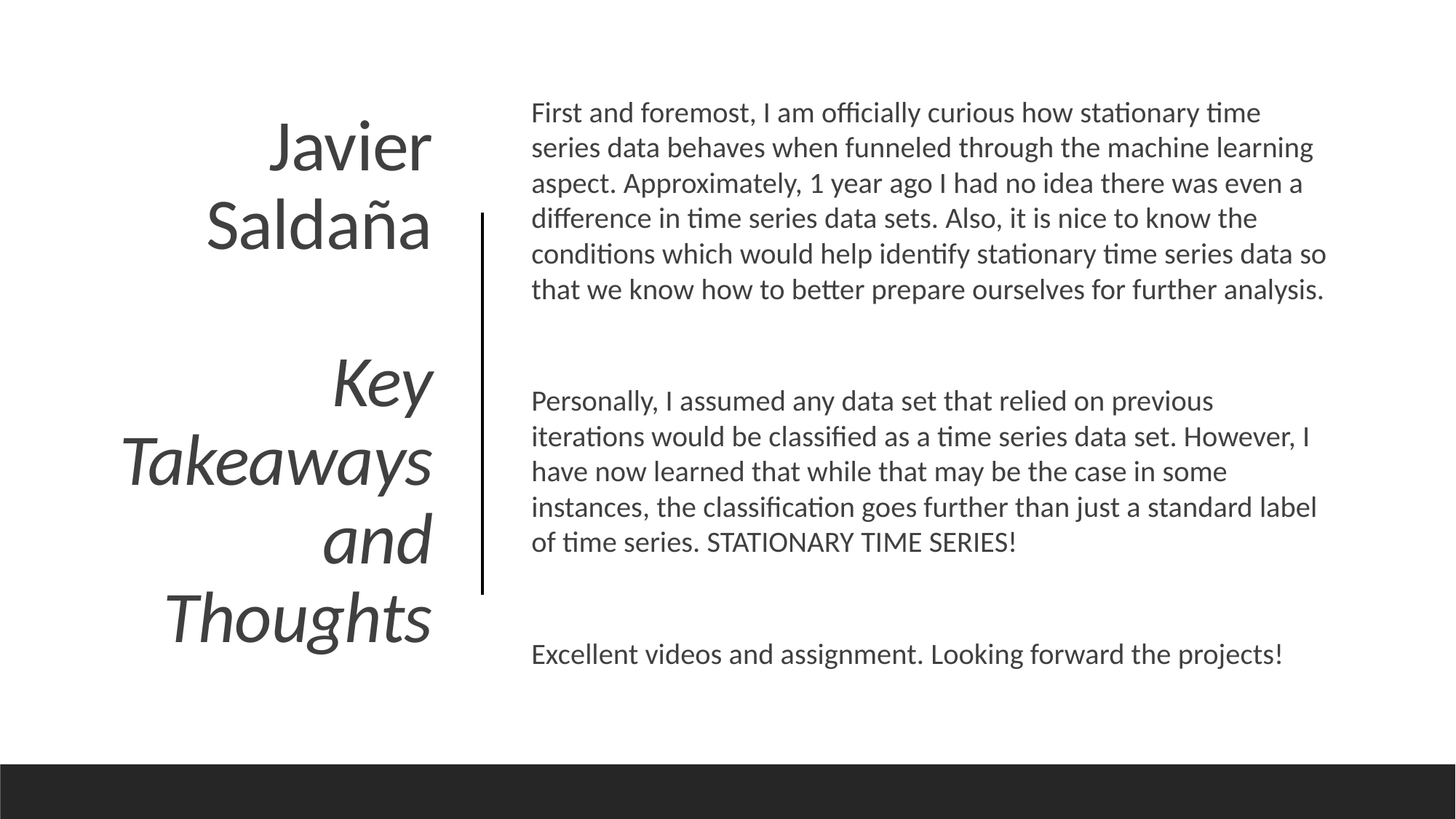

First and foremost, I am officially curious how stationary time series data behaves when funneled through the machine learning aspect. Approximately, 1 year ago I had no idea there was even a difference in time series data sets. Also, it is nice to know the conditions which would help identify stationary time series data so that we know how to better prepare ourselves for further analysis.

Personally, I assumed any data set that relied on previous iterations would be classified as a time series data set. However, I have now learned that while that may be the case in some instances, the classification goes further than just a standard label of time series. STATIONARY TIME SERIES!

Excellent videos and assignment. Looking forward the projects!
# Javier Saldaña Key Takeaways and Thoughts